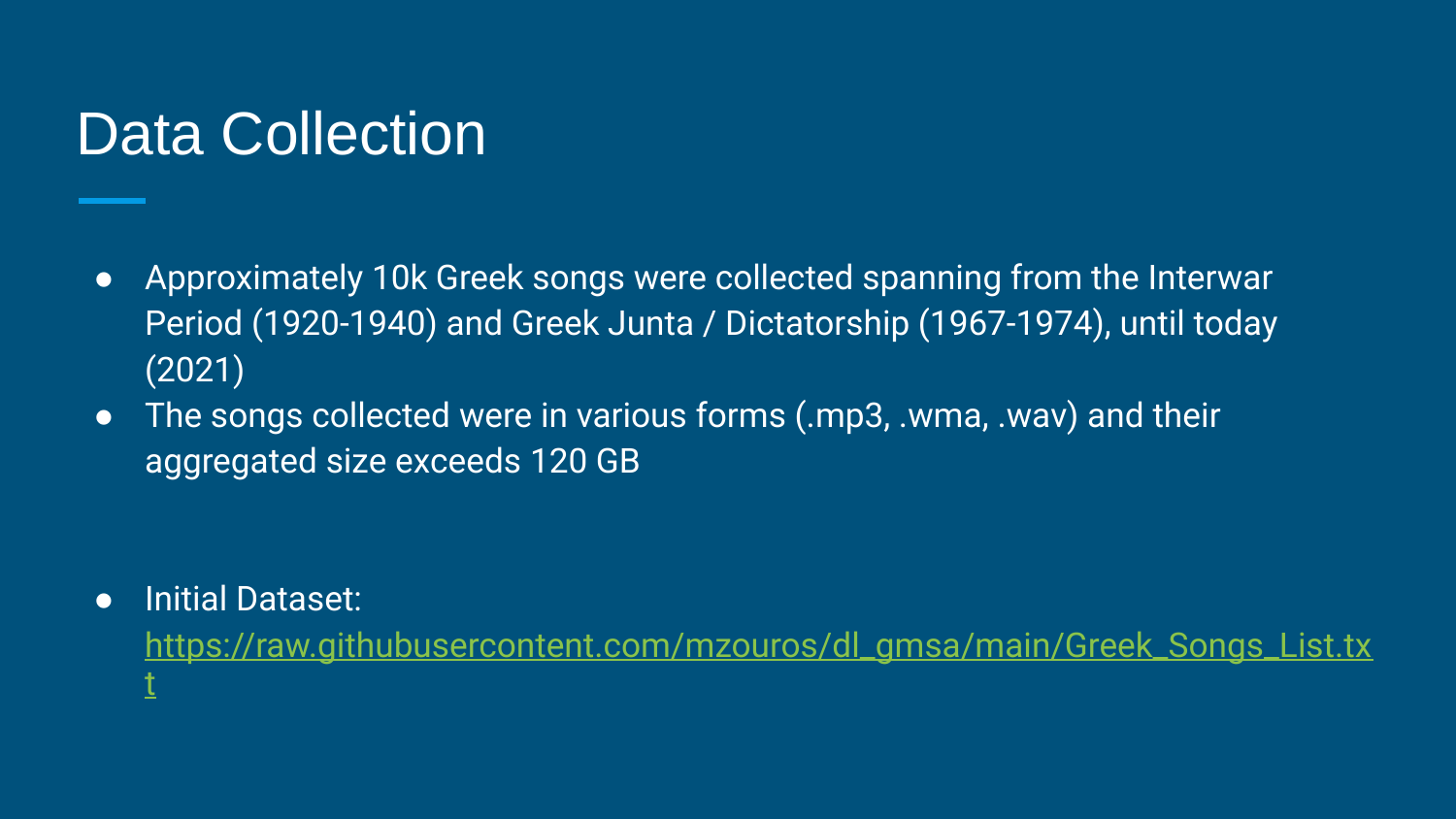

# Data Collection
Approximately 10k Greek songs were collected spanning from the Interwar Period (1920-1940) and Greek Junta / Dictatorship (1967-1974), until today (2021)
The songs collected were in various forms (.mp3, .wma, .wav) and their aggregated size exceeds 120 GB

Initial Dataset: https://raw.githubusercontent.com/mzouros/dl_gmsa/main/Greek_Songs_List.txt